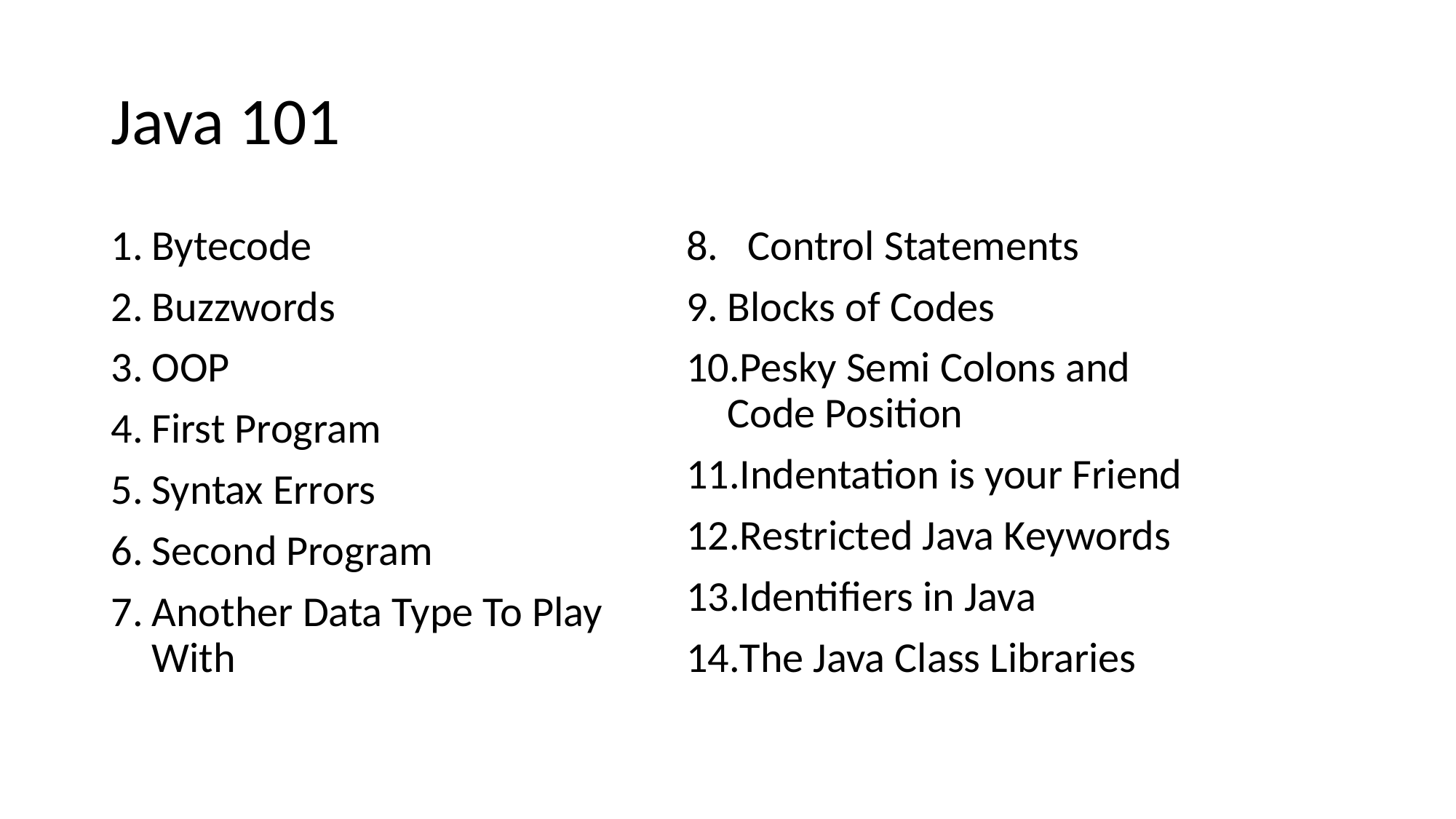

# Java 101
Bytecode
Buzzwords
OOP
First Program
Syntax Errors
Second Program
Another Data Type To Play With

Control Statements
Blocks of Codes
Pesky Semi Colons and Code Position
Indentation is your Friend
Restricted Java Keywords
Identifiers in Java
The Java Class Libraries